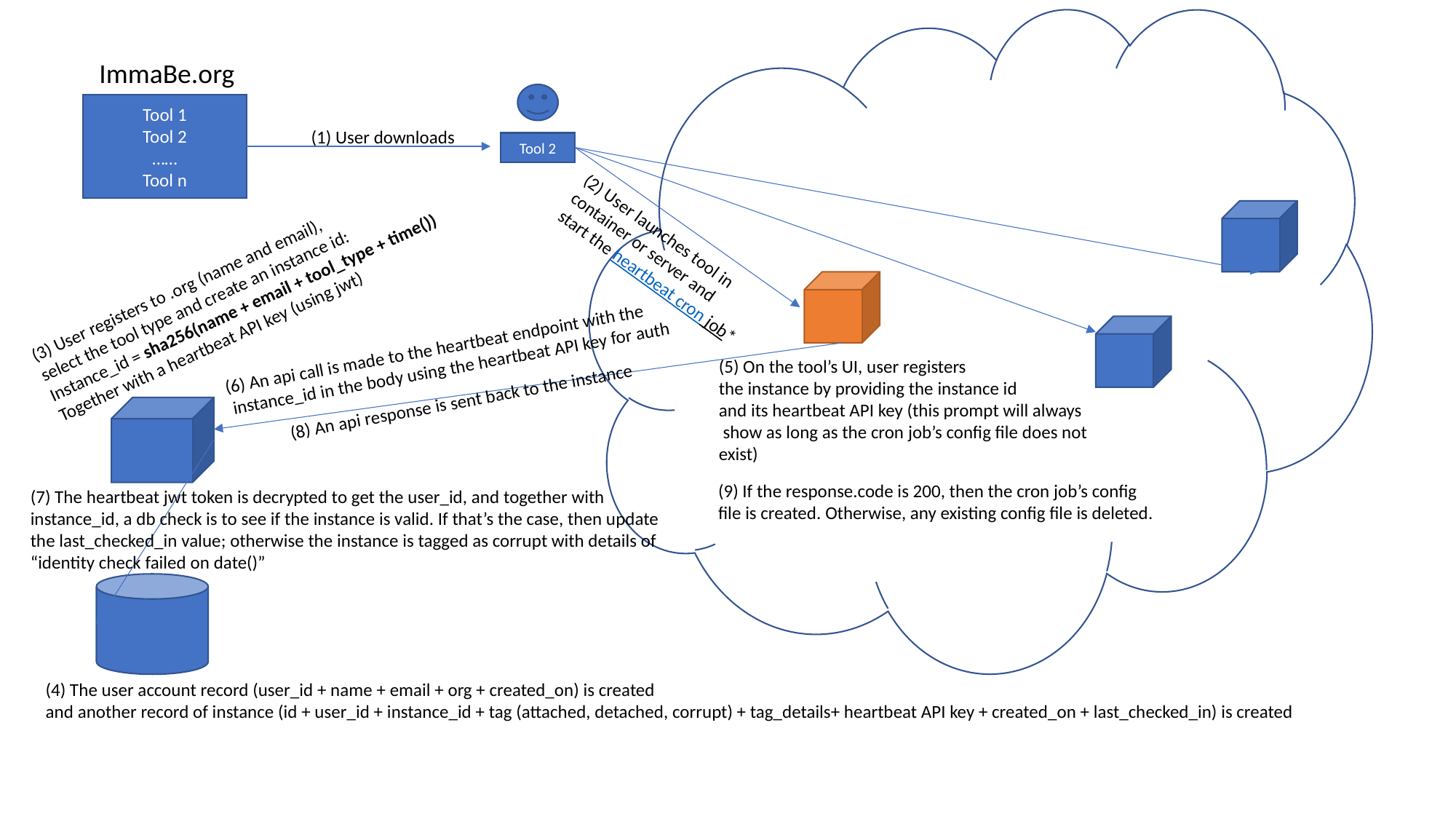

ImmaBe.org

Tool 1
Tool 2
……
Tool n
(1) User downloads
Tool 2

(2) User launches tool in
container or server and
start the heartbeat cron job*
(3) User registers to .org (name and email),
select the tool type and create an instance id:
Instance_id = sha256(name + email + tool_type + time())
Together with a heartbeat API key (using jwt)

(6) An api call is made to the heartbeat endpoint with the
 instance_id in the body using the heartbeat API key for auth
(5) On the tool’s UI, user registers
the instance by providing the instance id
and its heartbeat API key (this prompt will always
 show as long as the cron job’s config file does not
exist)
(8) An api response is sent back to the instance

(9) If the response.code is 200, then the cron job’s config
file is created. Otherwise, any existing config file is deleted.
(7) The heartbeat jwt token is decrypted to get the user_id, and together with instance_id, a db check is to see if the instance is valid. If that’s the case, then update the last_checked_in value; otherwise the instance is tagged as corrupt with details of “identity check failed on date()”

(4) The user account record (user_id + name + email + org + created_on) is created
and another record of instance (id + user_id + instance_id + tag (attached, detached, corrupt) + tag_details+ heartbeat API key + created_on + last_checked_in) is created